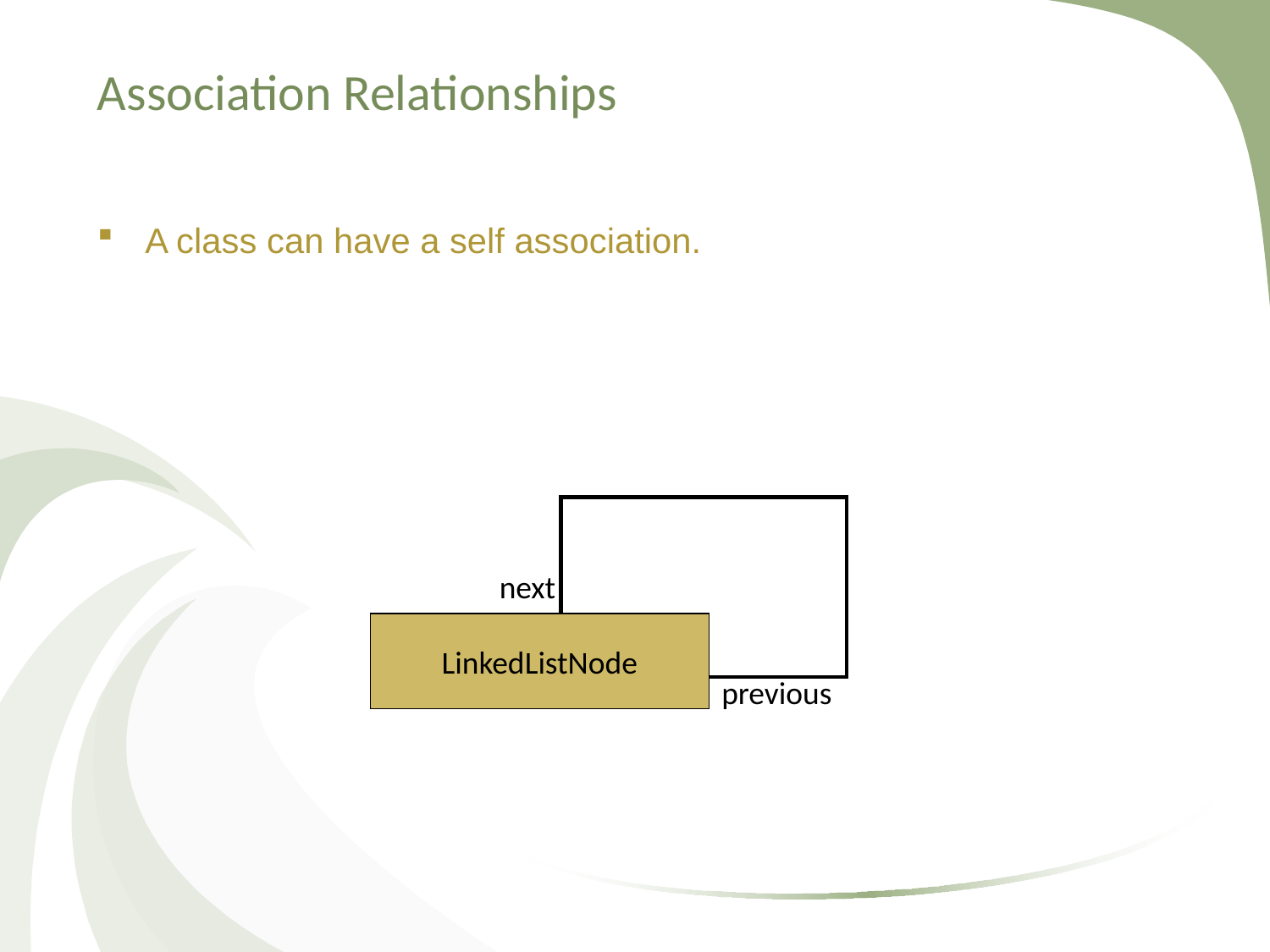

# Association Relationships
A class can have a self association.

next
LinkedListNode
previous